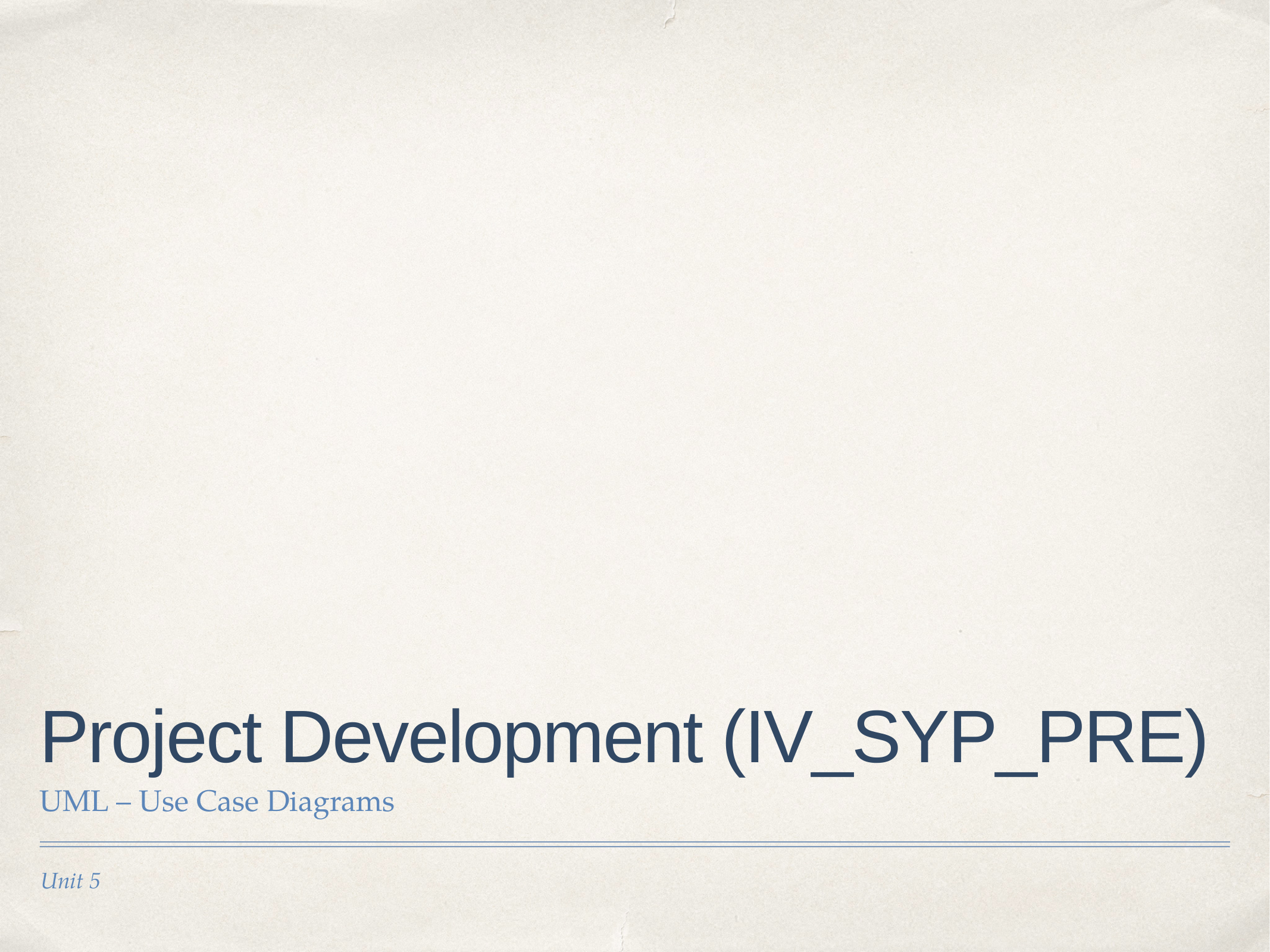

# Project Development (IV_SYP_PRE)
UML – Use Case Diagrams
Unit 5